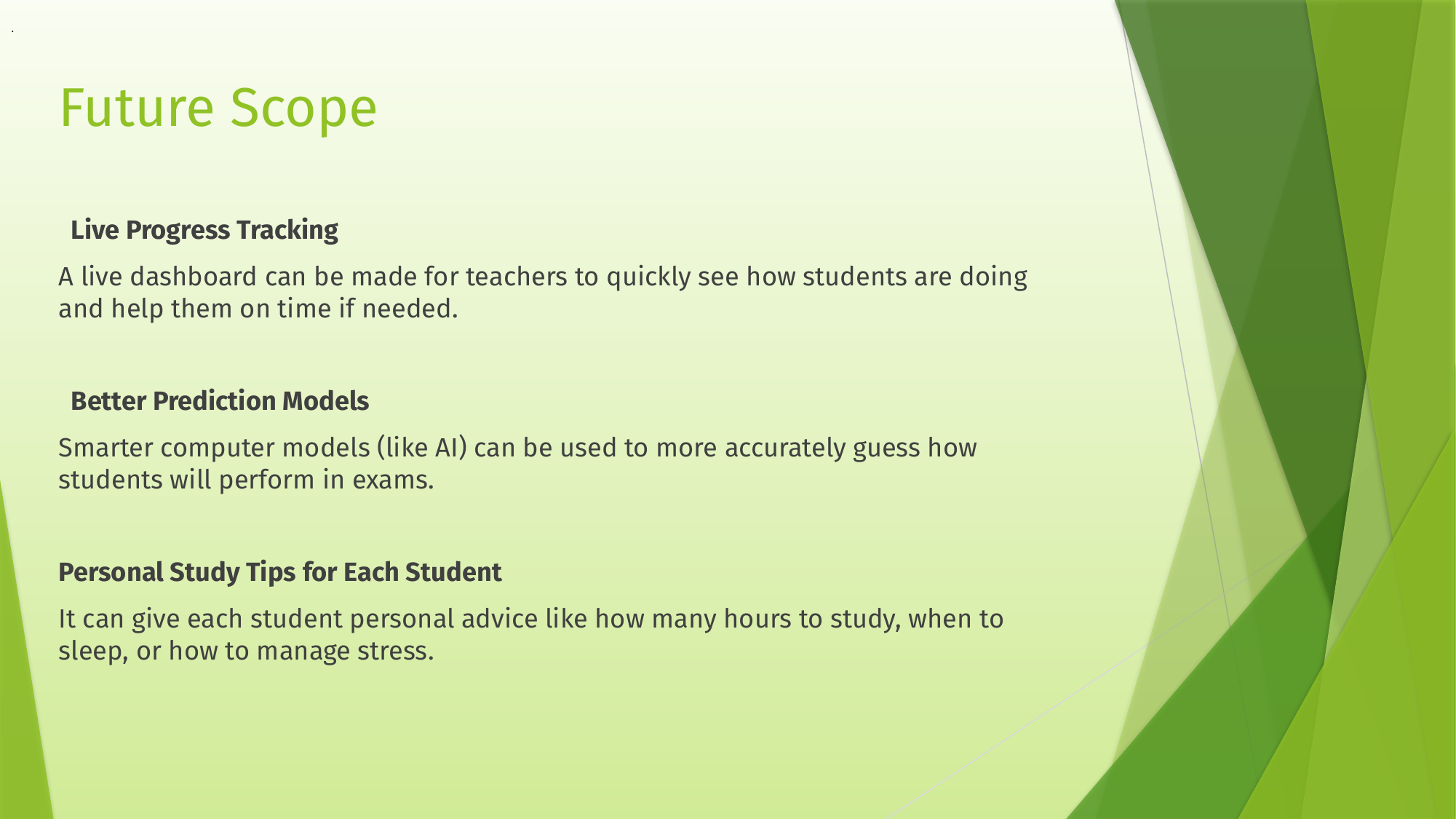

.
# Future Scope
  Live Progress Tracking
A live dashboard can be made for teachers to quickly see how students are doing and help them on time if needed.

  Better Prediction Models
Smarter computer models (like AI) can be used to more accurately guess how students will perform in exams.

Personal Study Tips for Each Student
It can give each student personal advice like how many hours to study, when to sleep, or how to manage stress.